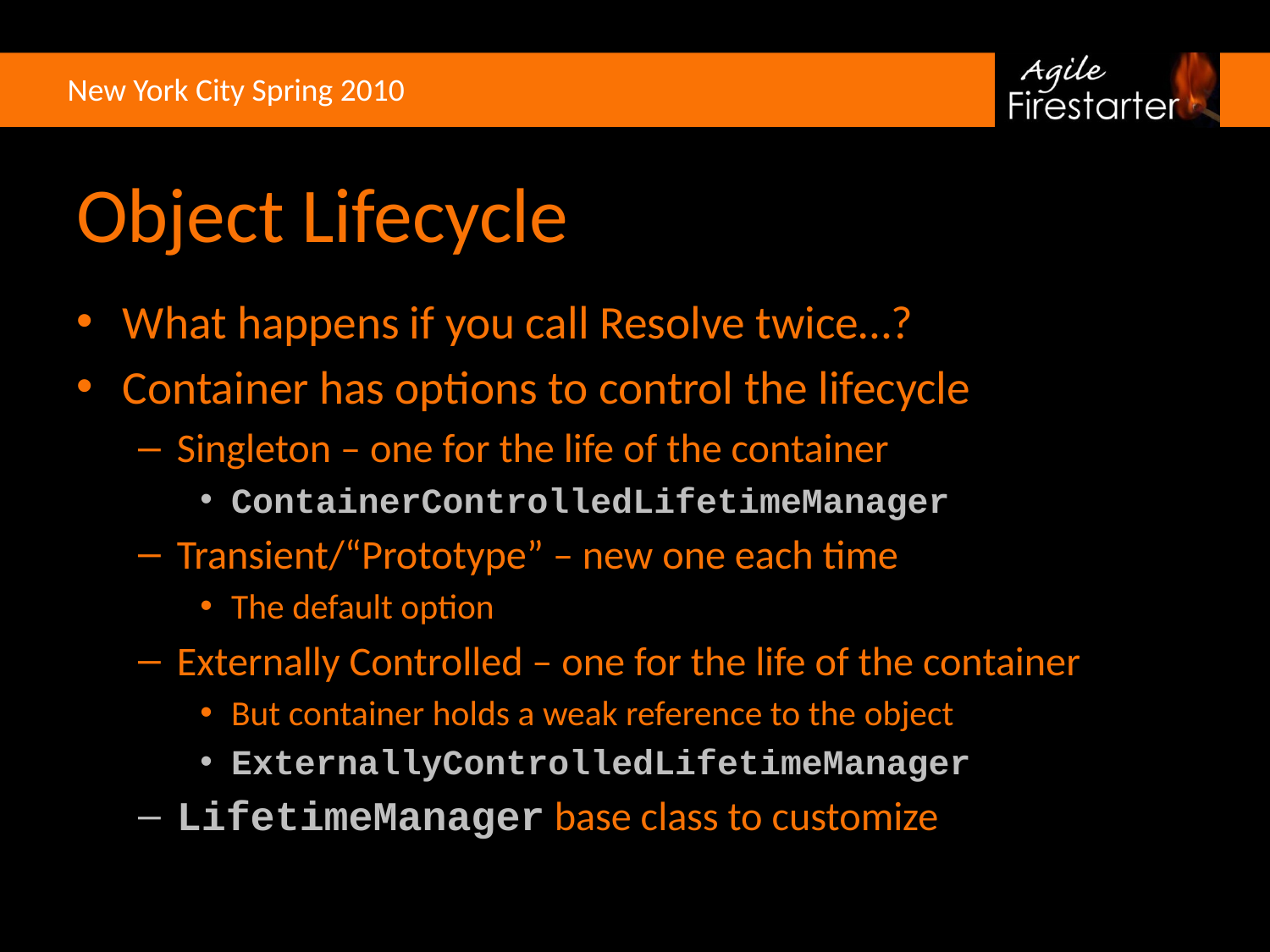

# Object Lifecycle
What happens if you call Resolve twice…?
Container has options to control the lifecycle
Singleton – one for the life of the container
ContainerControlledLifetimeManager
Transient/“Prototype” – new one each time
The default option
Externally Controlled – one for the life of the container
But container holds a weak reference to the object
ExternallyControlledLifetimeManager
LifetimeManager base class to customize